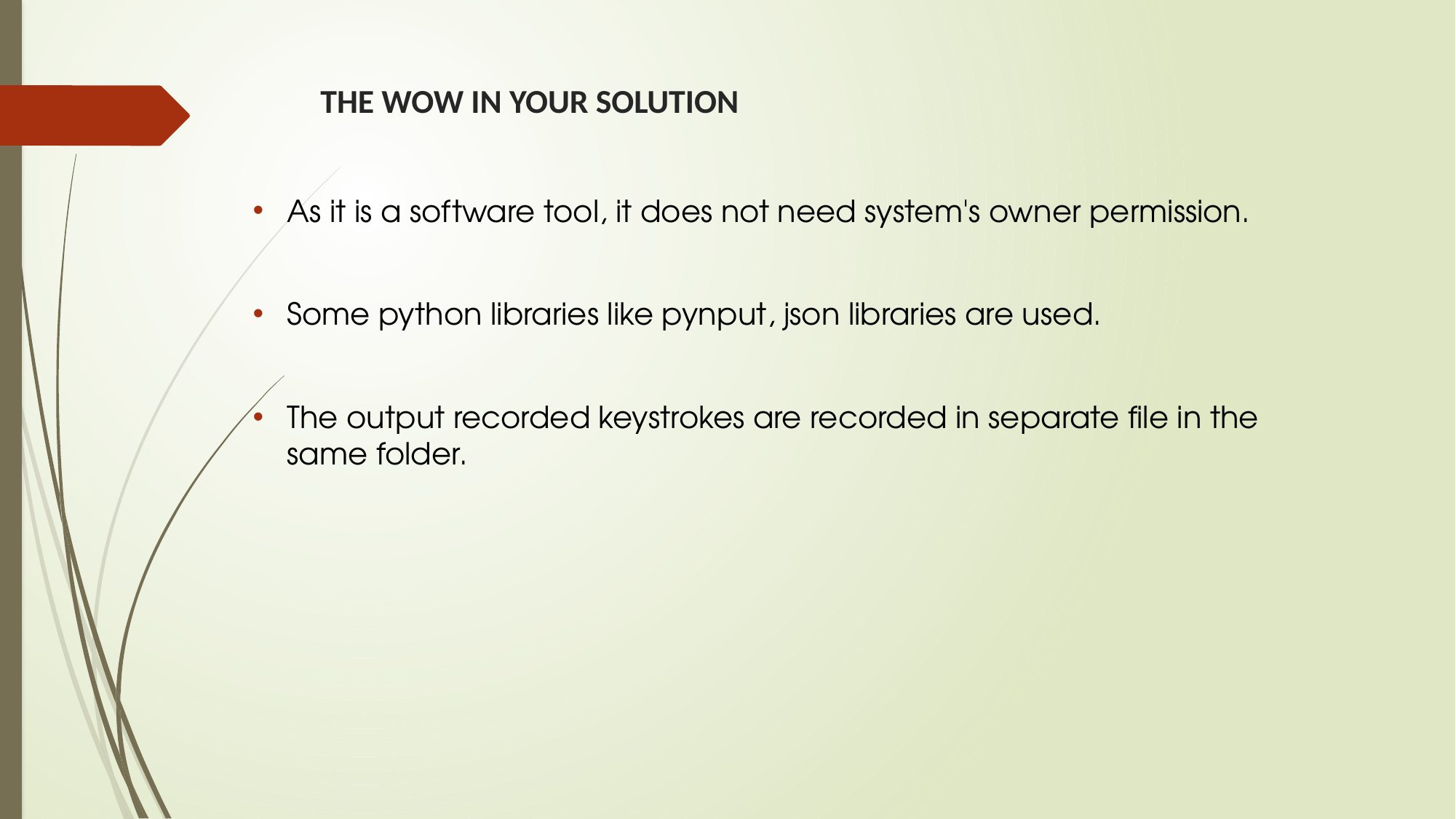

# THE WOW IN YOUR SOLUTION

As it is a software tool, it does not need system's owner permission.

Some python libraries like pynput, json libraries are used.

The output recorded keystrokes are recorded in separate file in the      same folder.